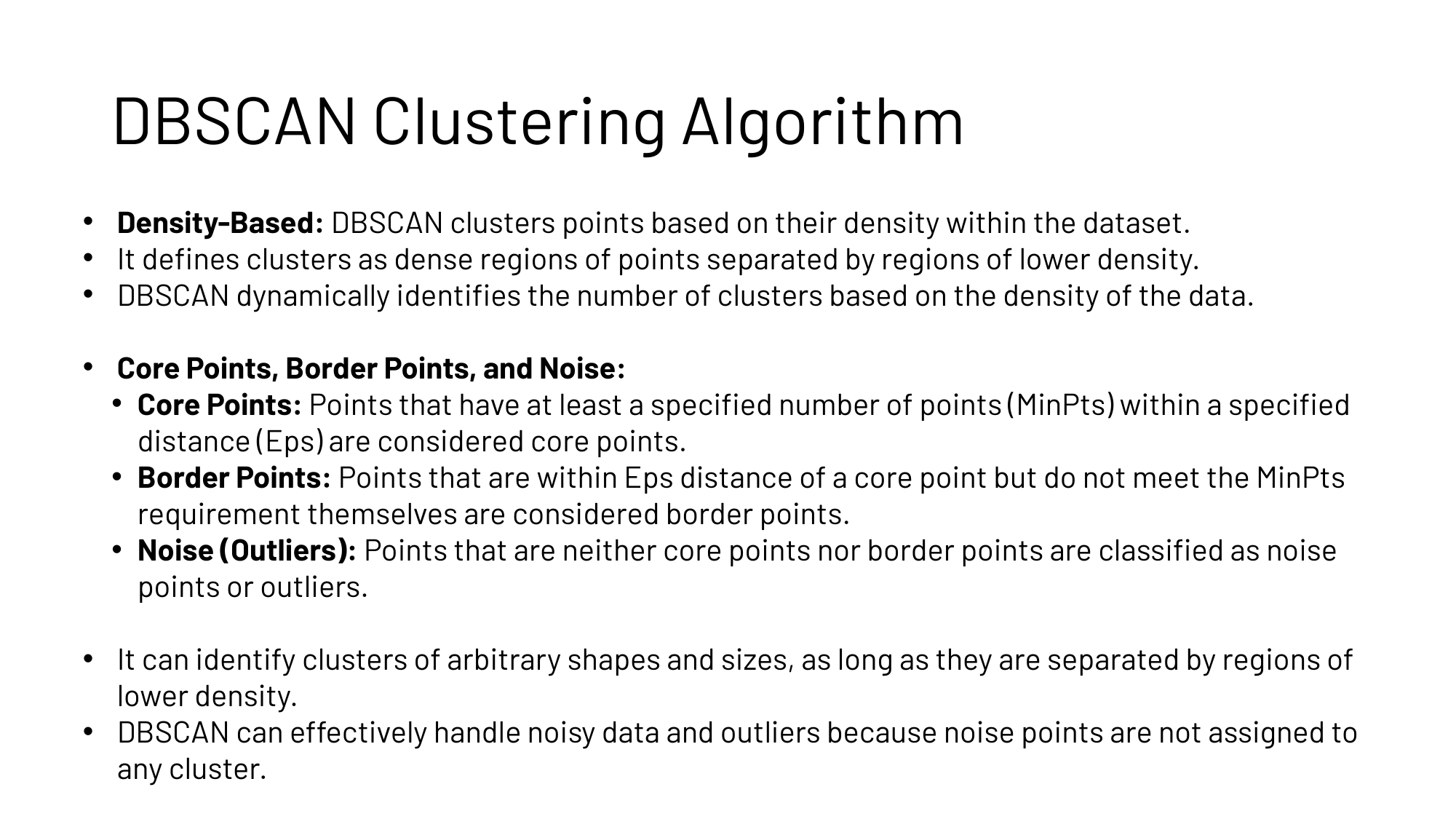

# DBSCAN Clustering Algorithm
Density-Based: DBSCAN clusters points based on their density within the dataset.
It defines clusters as dense regions of points separated by regions of lower density.
DBSCAN dynamically identifies the number of clusters based on the density of the data.

Core Points, Border Points, and Noise:
Core Points: Points that have at least a specified number of points (MinPts) within a specified distance (Eps) are considered core points.
Border Points: Points that are within Eps distance of a core point but do not meet the MinPts requirement themselves are considered border points.
Noise (Outliers): Points that are neither core points nor border points are classified as noise points or outliers.

It can identify clusters of arbitrary shapes and sizes, as long as they are separated by regions of lower density.
DBSCAN can effectively handle noisy data and outliers because noise points are not assigned to any cluster.